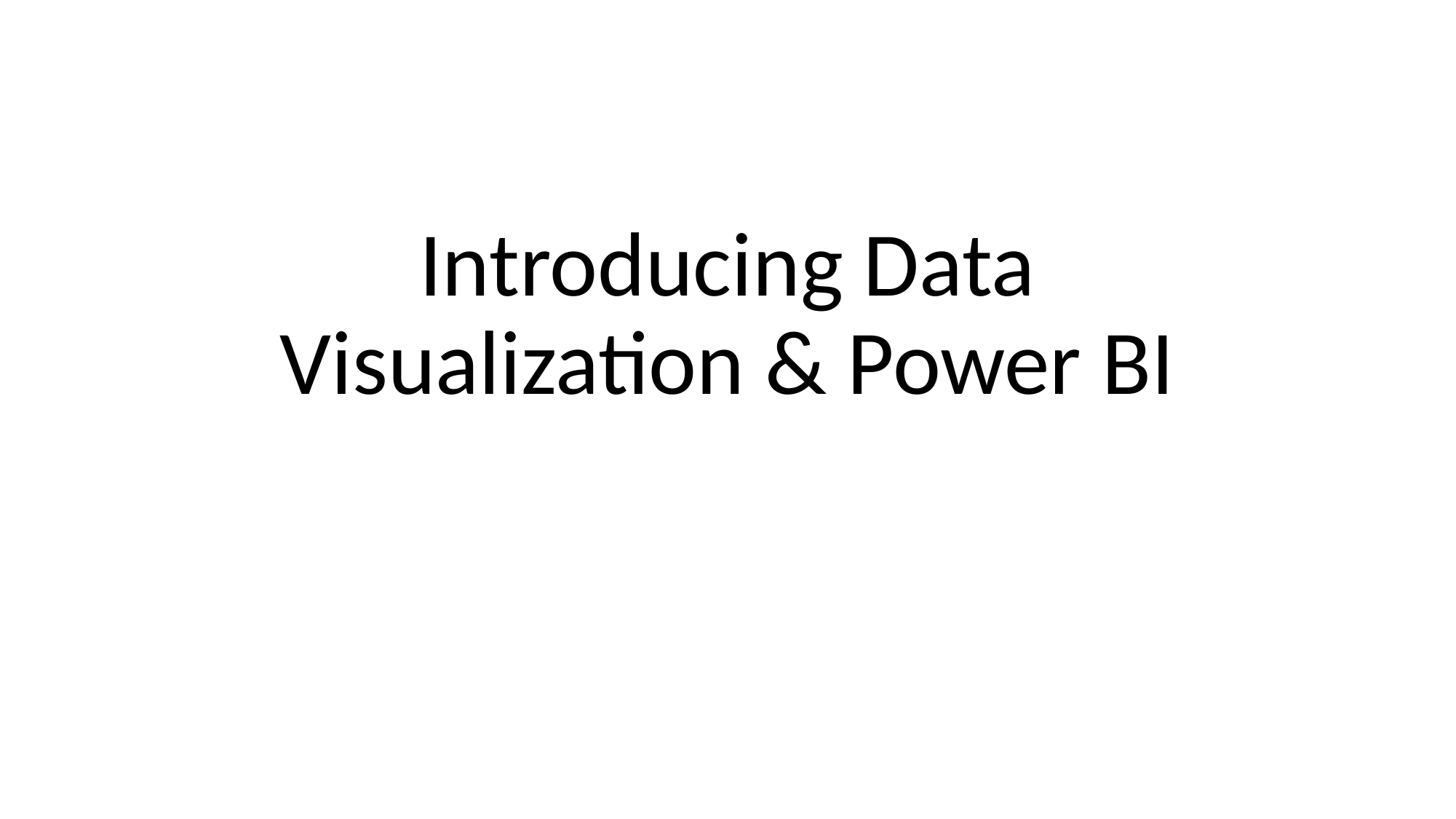

# Introducing Data Visualization & Power BI